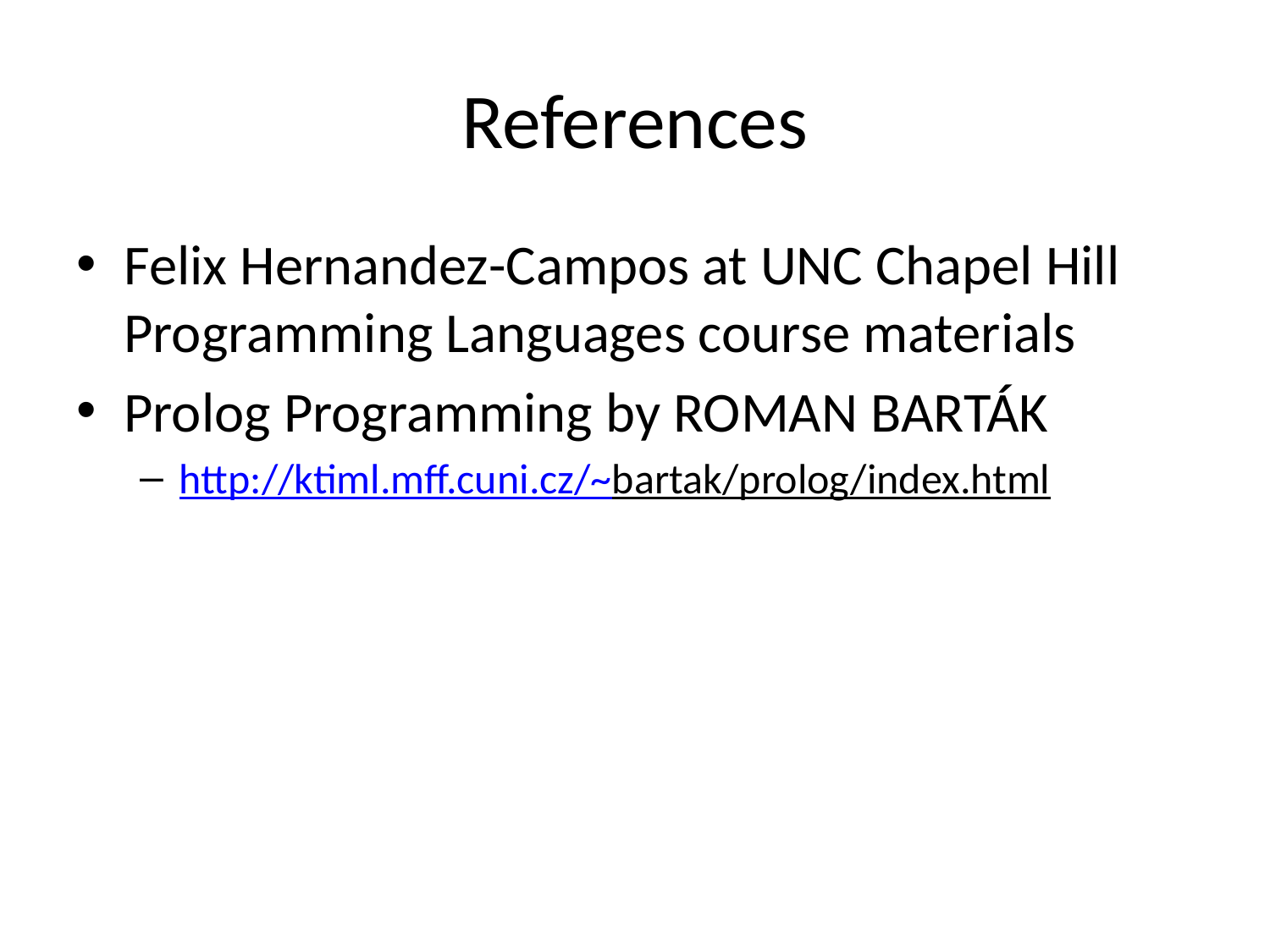

# References
Felix Hernandez-Campos at UNC Chapel Hill Programming Languages course materials
Prolog Programming by ROMAN BARTÁK
http://ktiml.mff.cuni.cz/~bartak/prolog/index.html